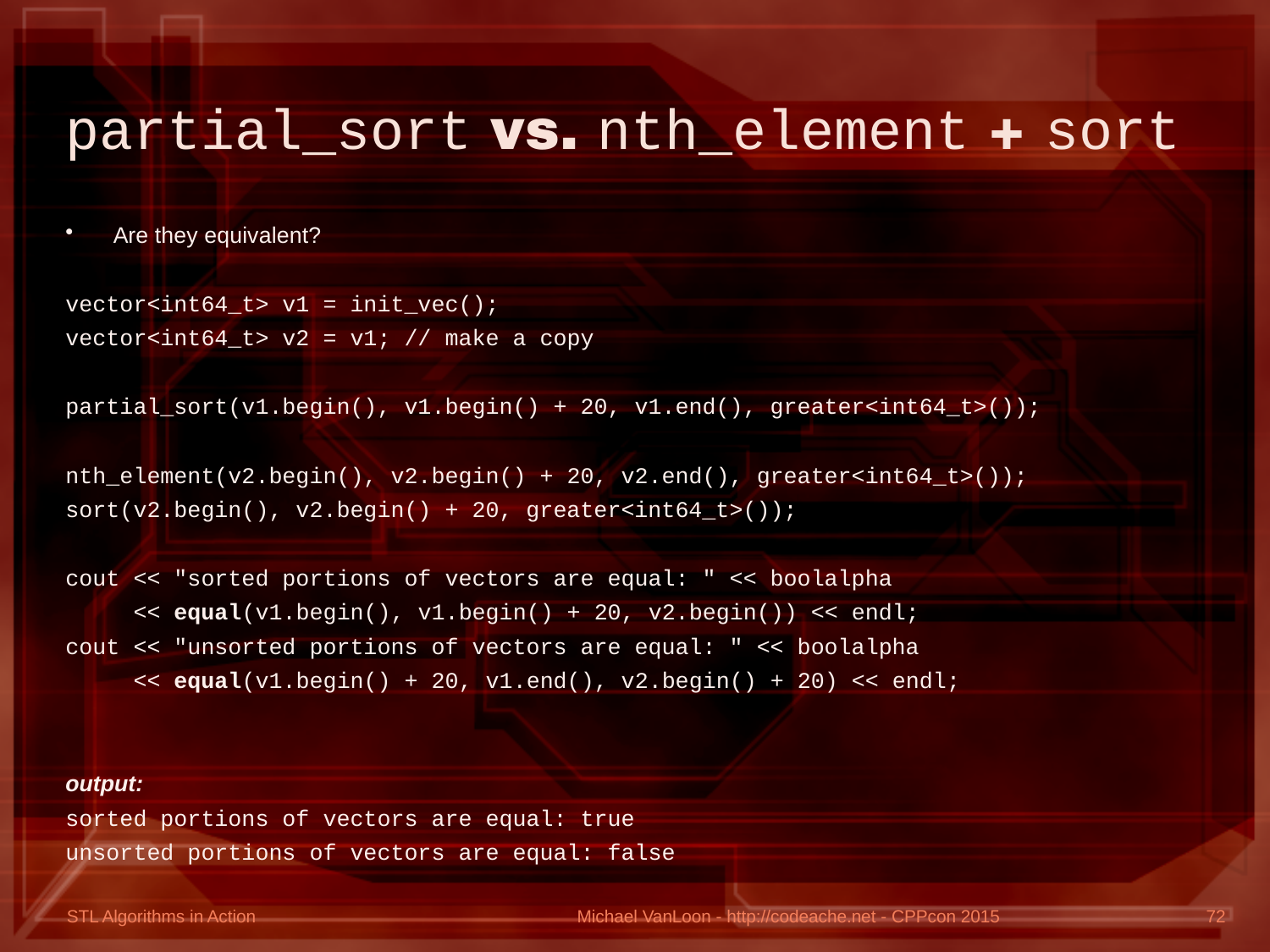

# partial_sort vs. nth_element + sort
Are they equivalent?

vector<int64_t> v1 = init_vec();
vector<int64_t> v2 = v1; // make a copy

partial_sort(v1.begin(), v1.begin() + 20, v1.end(), greater<int64_t>());

nth_element(v2.begin(), v2.begin() + 20, v2.end(), greater<int64_t>());
sort(v2.begin(), v2.begin() + 20, greater<int64_t>());

cout << "sorted portions of vectors are equal: " << boolalpha
     << equal(v1.begin(), v1.begin() + 20, v2.begin()) << endl;
cout << "unsorted portions of vectors are equal: " << boolalpha
     << equal(v1.begin() + 20, v1.end(), v2.begin() + 20) << endl;

output:
sorted portions of vectors are equal: true
unsorted portions of vectors are equal: false
Michael VanLoon - http://codeache.net - CPPcon 2015
72